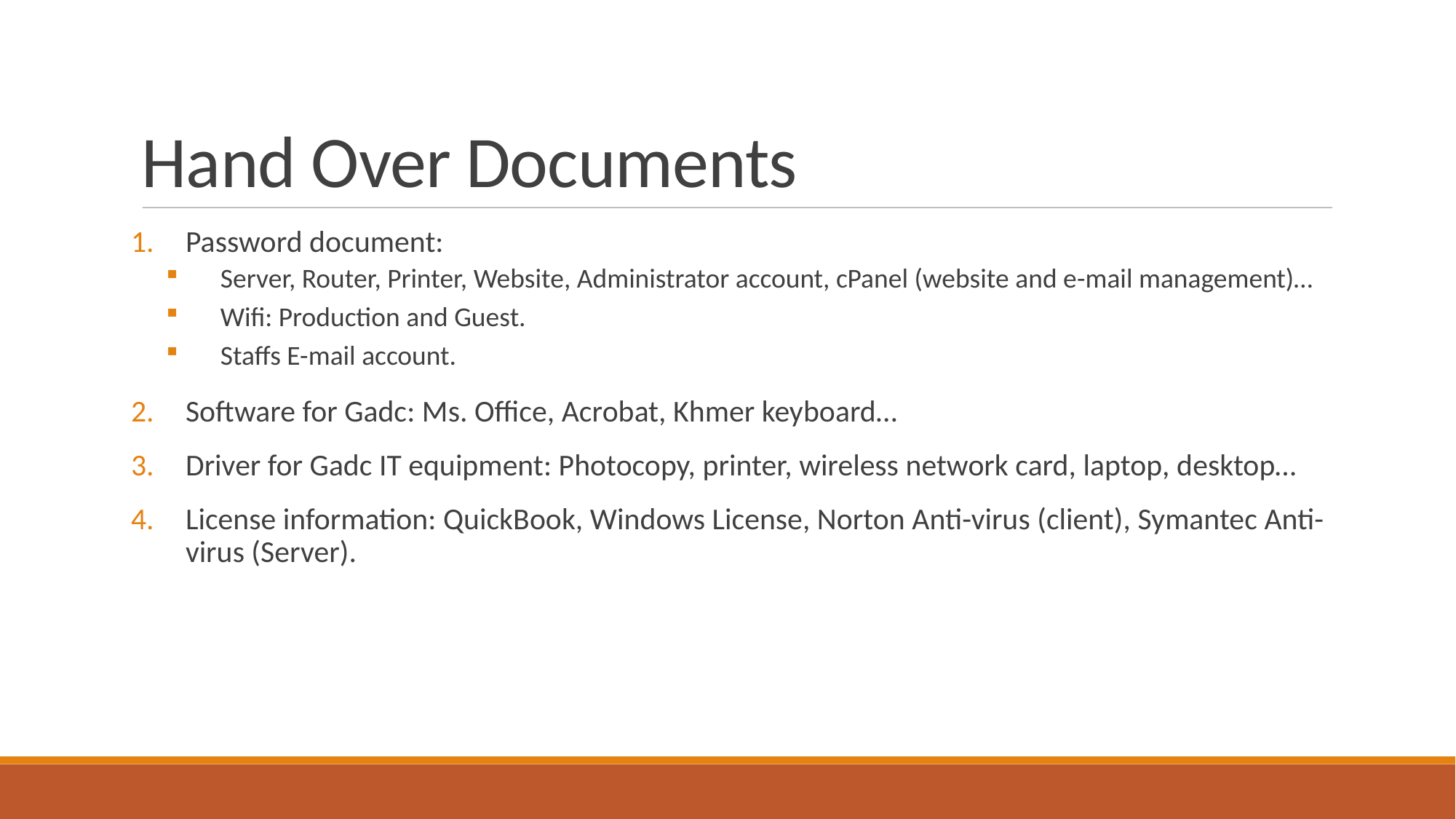

Hand Over Documents
Password document:
Server, Router, Printer, Website, Administrator account, cPanel (website and e-mail management)…
Wifi: Production and Guest.
Staffs E-mail account.
Software for Gadc: Ms. Office, Acrobat, Khmer keyboard…
Driver for Gadc IT equipment: Photocopy, printer, wireless network card, laptop, desktop…
License information: QuickBook, Windows License, Norton Anti-virus (client), Symantec Anti-virus (Server).